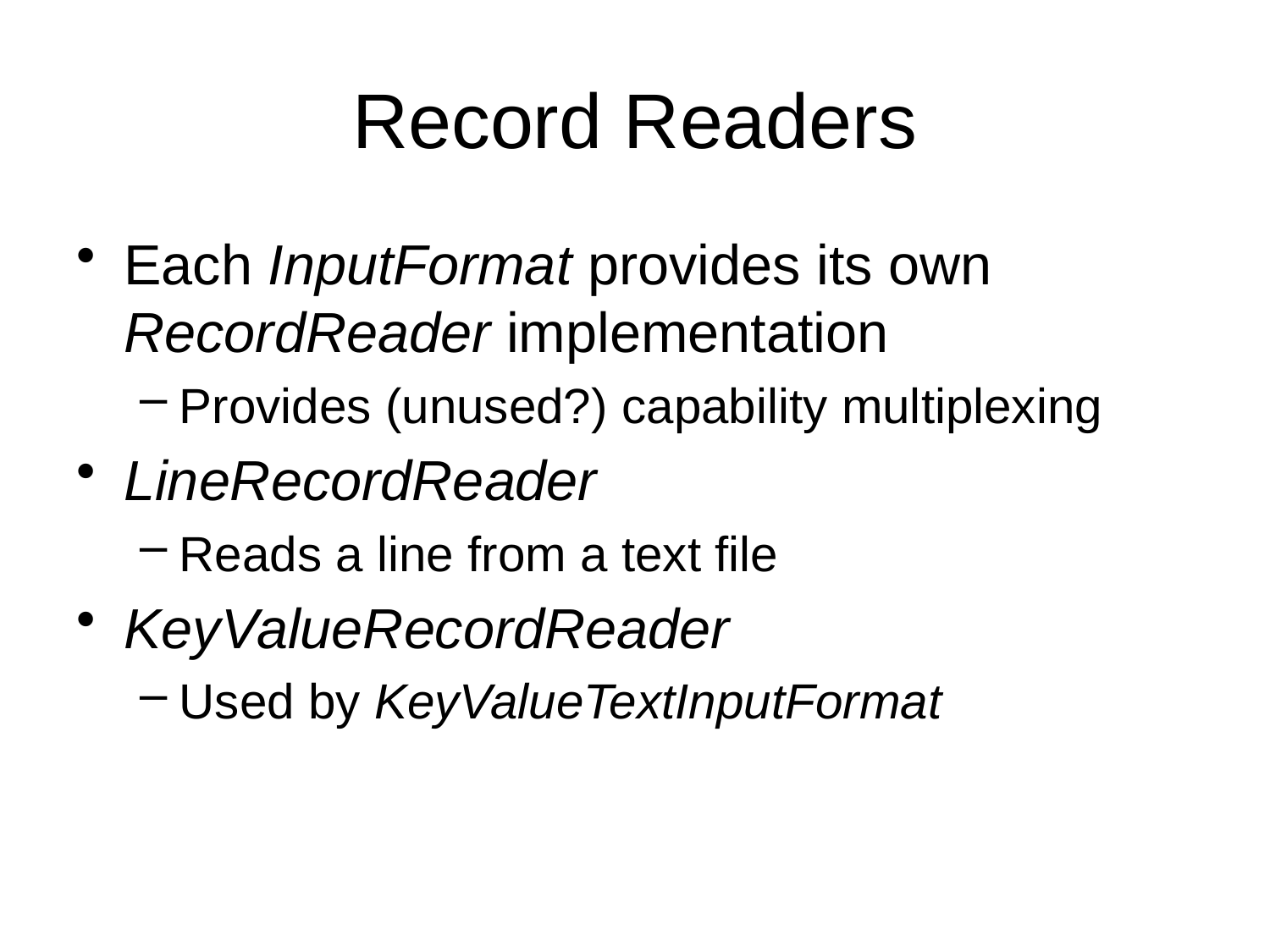

# Record Readers
Each InputFormat provides its own RecordReader implementation
Provides (unused?) capability multiplexing
LineRecordReader
Reads a line from a text file
KeyValueRecordReader
Used by KeyValueTextInputFormat